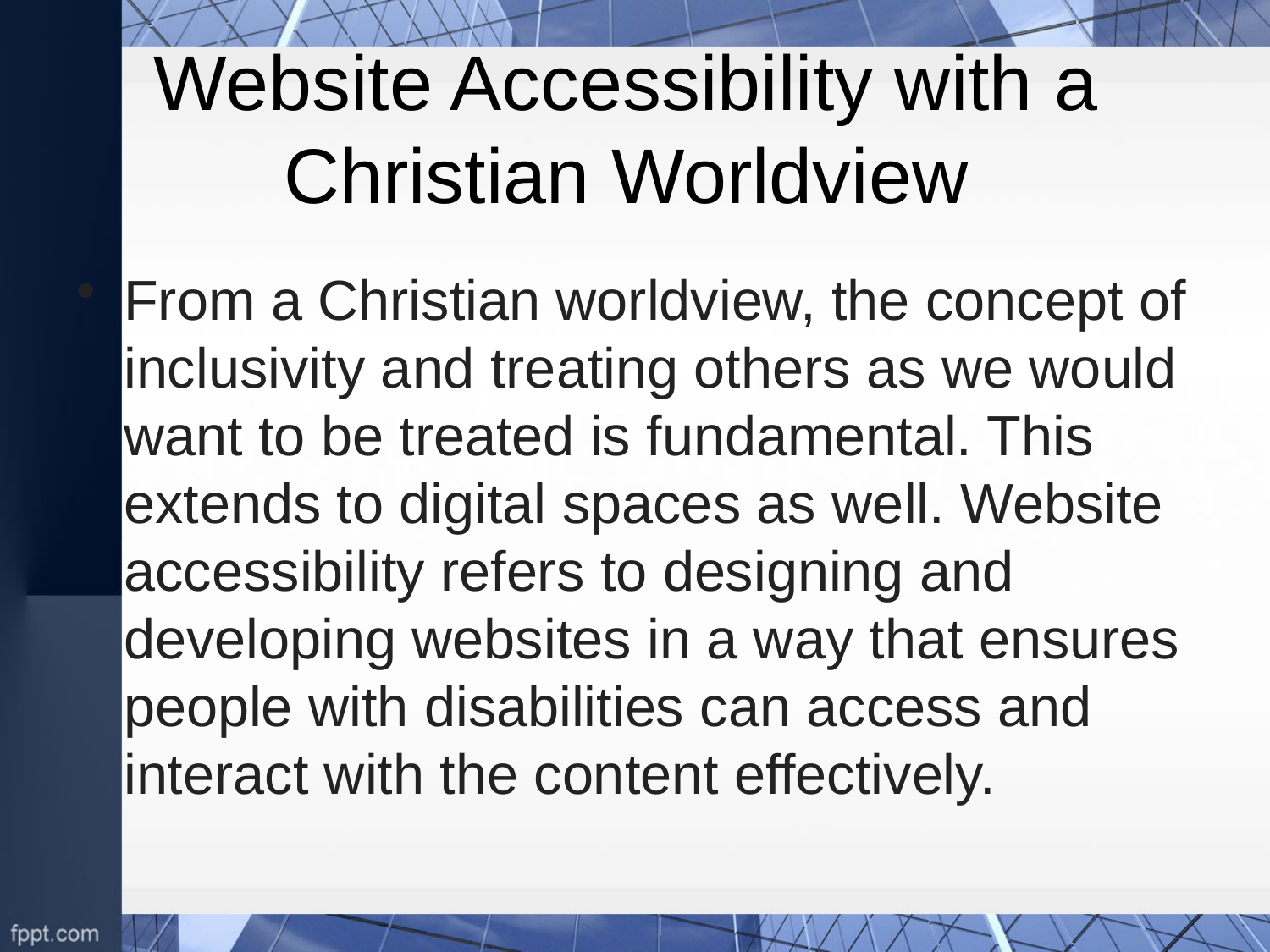

# Website Accessibility with a Christian Worldview
From a Christian worldview, the concept of inclusivity and treating others as we would want to be treated is fundamental. This extends to digital spaces as well. Website accessibility refers to designing and developing websites in a way that ensures people with disabilities can access and interact with the content effectively.